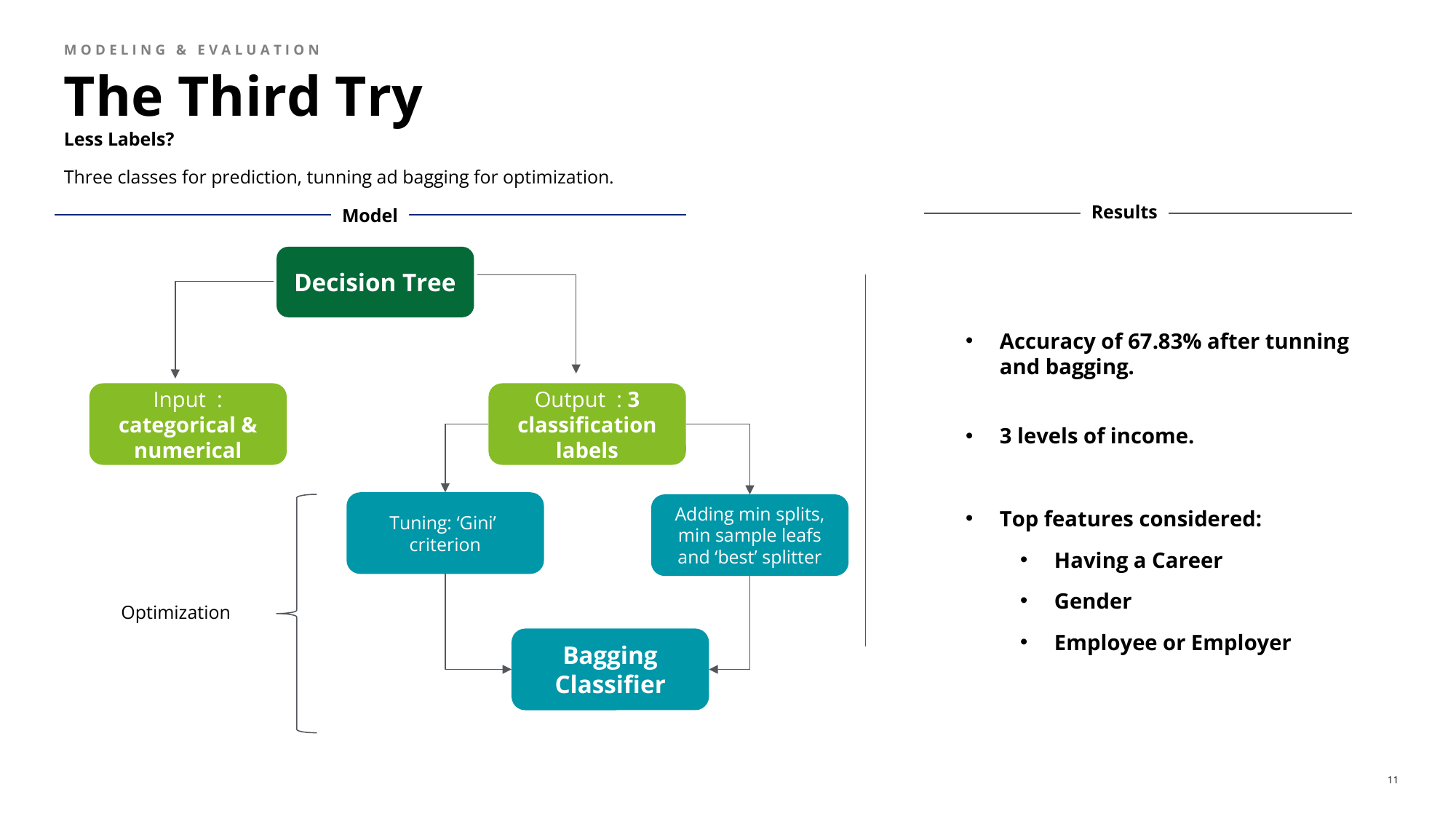

Modeling & evaluation
# The Third Try
Less Labels?
Three classes for prediction, tunning ad bagging for optimization.
Results
Model
Decision Tree
Accuracy of 67.83% after tunning and bagging.

3 levels of income.

Top features considered:
Having a Career
Gender
Employee or Employer
Input  : categorical & numerical
Output  : 3 classification labels
Tuning: ‘Gini’  criterion

Adding min splits, min sample leafs and ‘best’ splitter
Optimization
Bagging Classifier